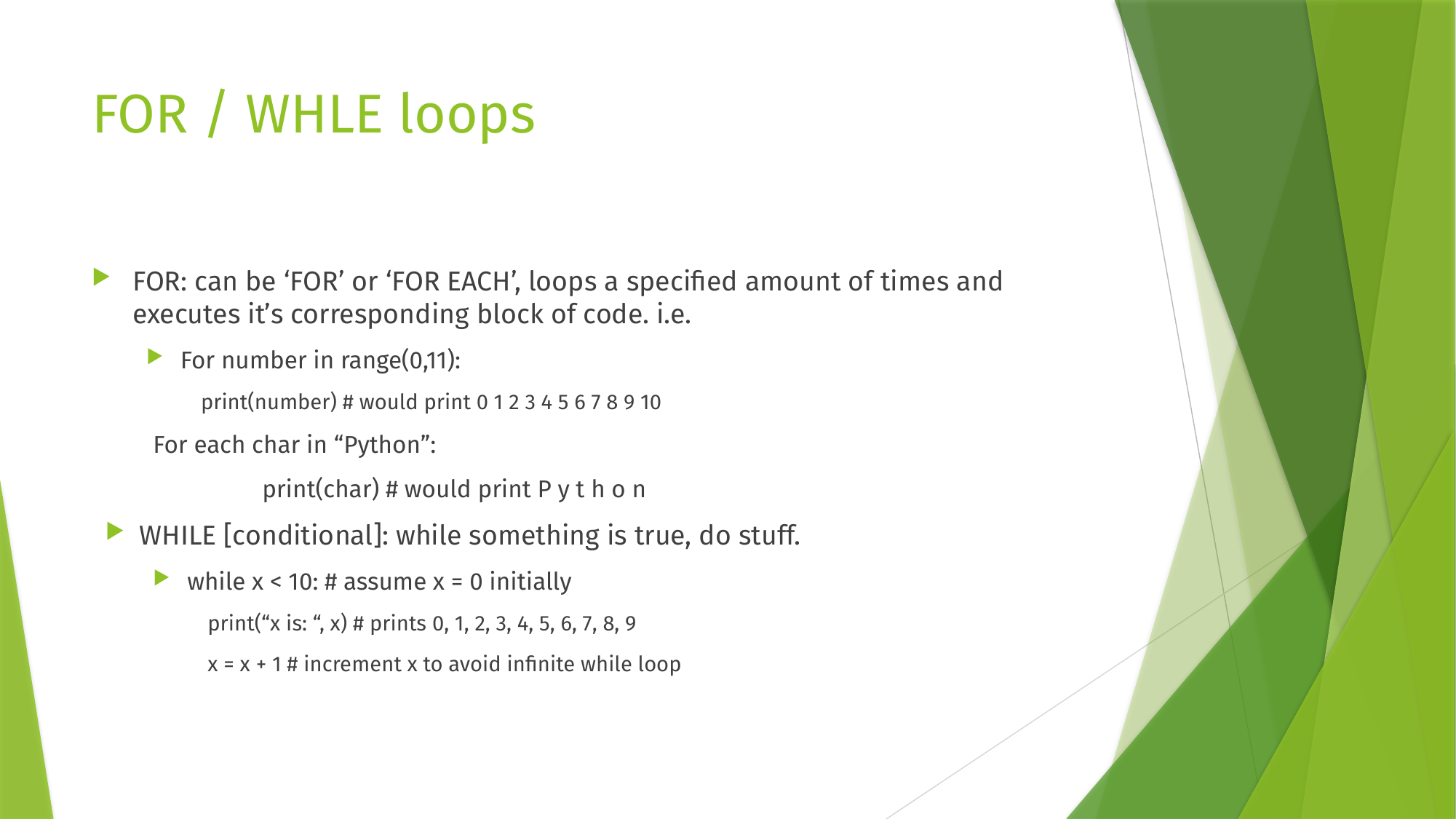

# FOR / WHLE loops
FOR: can be ‘FOR’ or ‘FOR EACH’, loops a specified amount of times and executes it’s corresponding block of code. i.e.
For number in range(0,11):
print(number) # would print 0 1 2 3 4 5 6 7 8 9 10
For each char in “Python”:
	print(char) # would print P y t h o n
WHILE [conditional]: while something is true, do stuff.
while x < 10: # assume x = 0 initially
print(“x is: “, x) # prints 0, 1, 2, 3, 4, 5, 6, 7, 8, 9
x = x + 1 # increment x to avoid infinite while loop